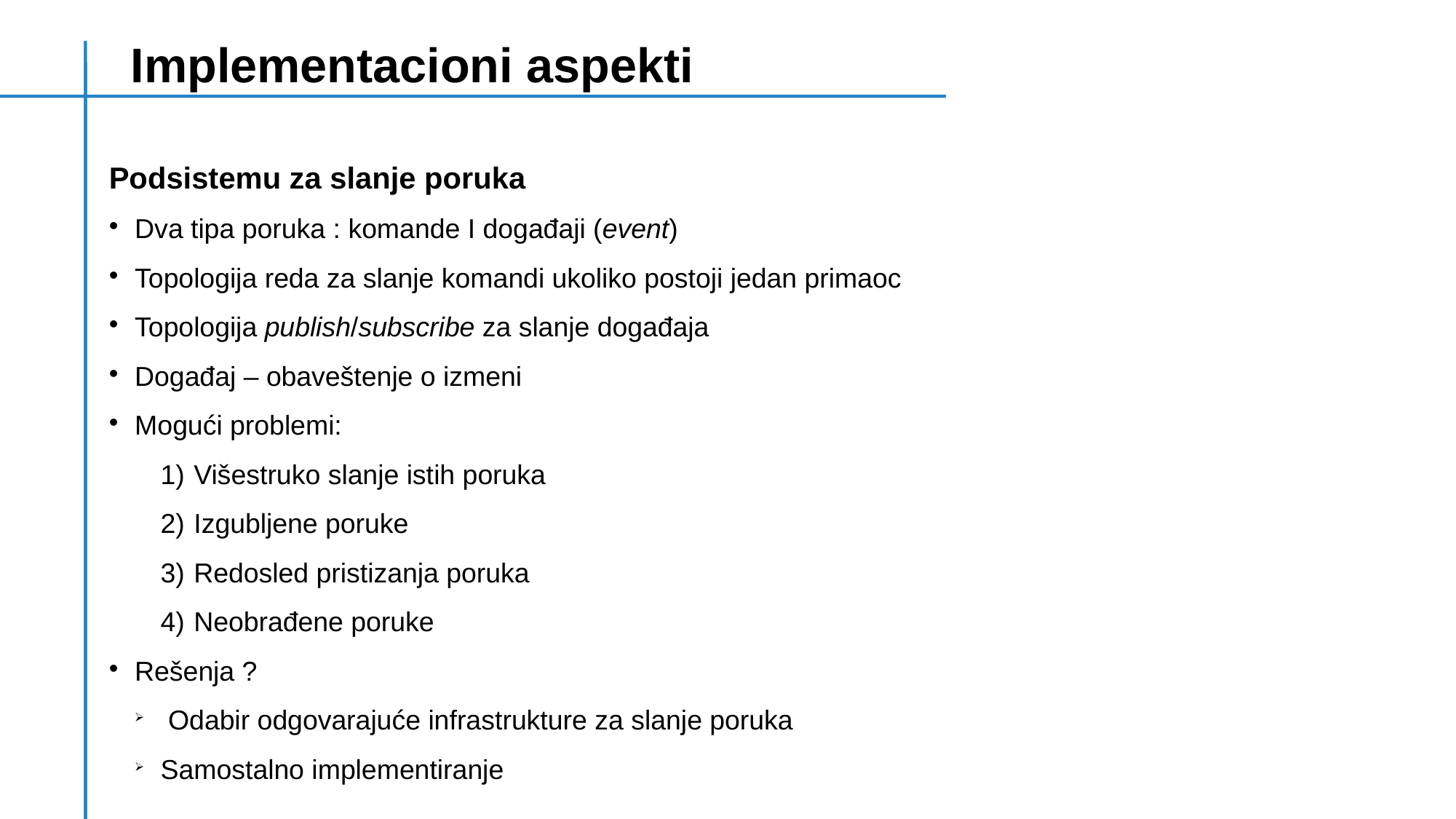

Implementacioni aspekti

Podsistemu za slanje poruka
Dva tipa poruka : komande I događaji (event)
Topologija reda za slanje komandi ukoliko postoji jedan primaoc
Topologija publish/subscribe za slanje događaja
Događaj – obaveštenje o izmeni
Mogući problemi:
 Višestruko slanje istih poruka
 Izgubljene poruke
 Redosled pristizanja poruka
 Neobrađene poruke
Rešenja ?
 Odabir odgovarajuće infrastrukture za slanje poruka
Samostalno implementiranje